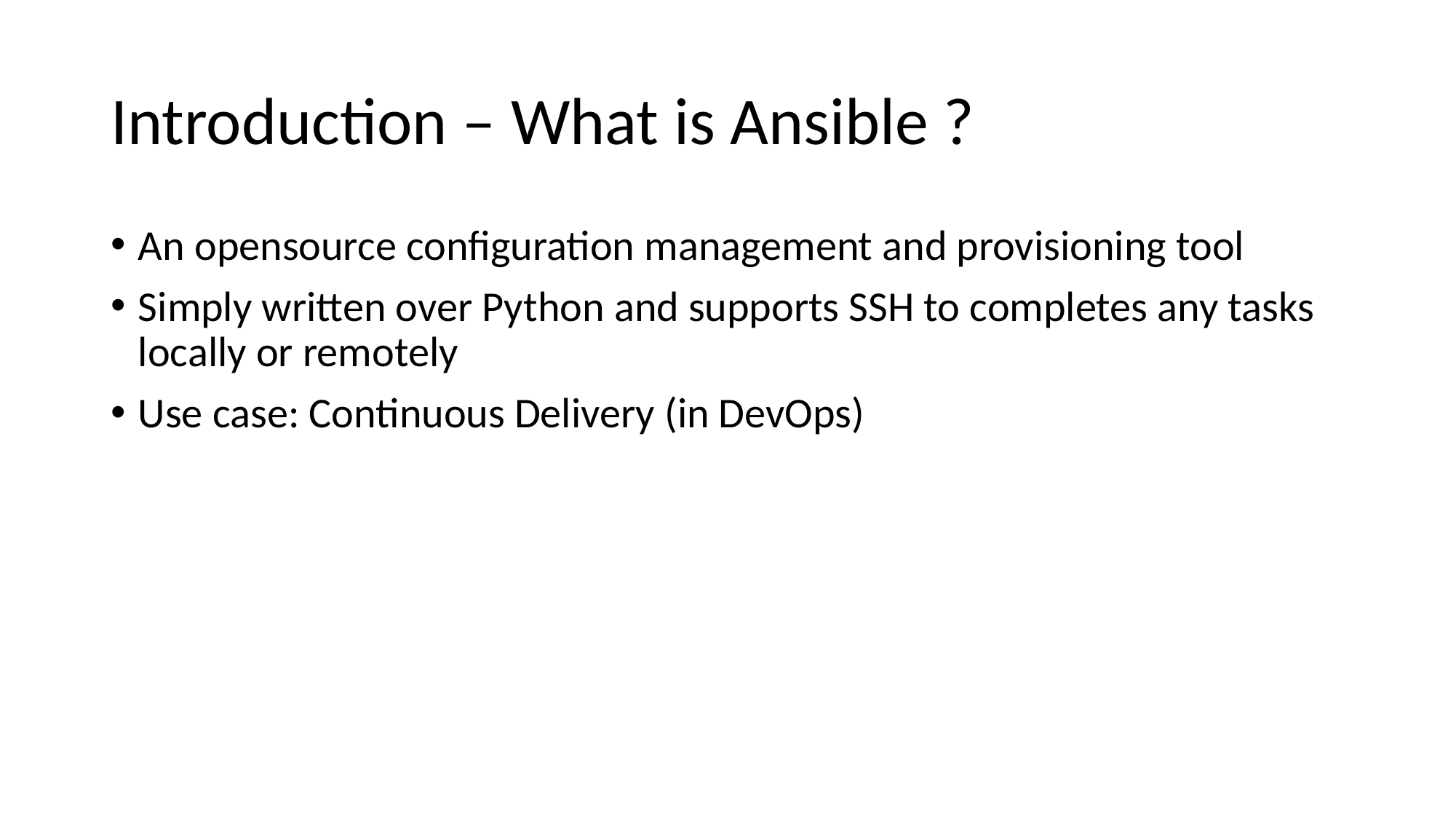

# Introduction – What is Ansible ?
An opensource configuration management and provisioning tool
Simply written over Python and supports SSH to completes any tasks locally or remotely
Use case: Continuous Delivery (in DevOps)